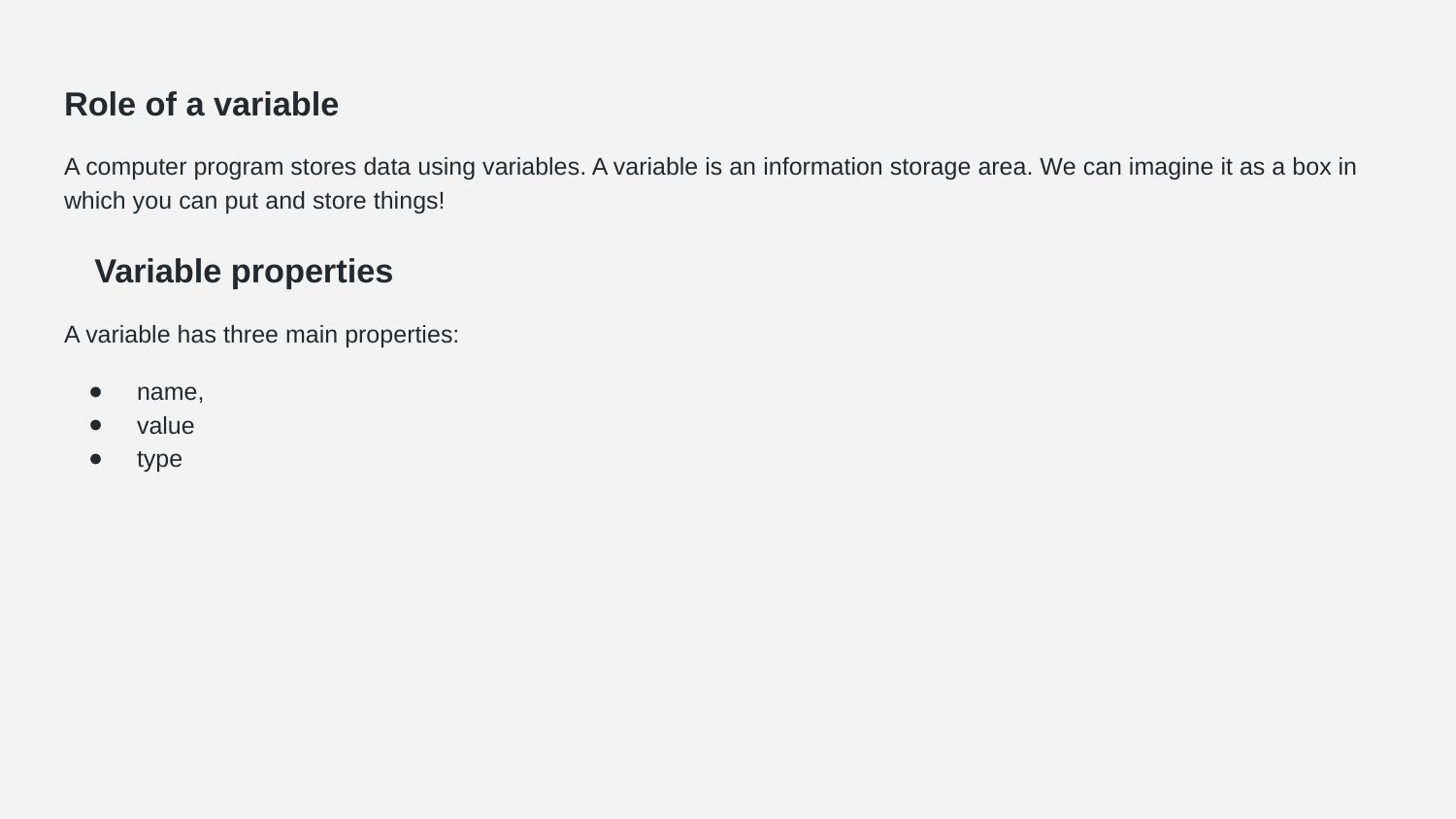

# Role of a variable
A computer program stores data using variables. A variable is an information storage area. We can imagine it as a box in which you can put and store things!
Variable properties
A variable has three main properties:
name,
value
type